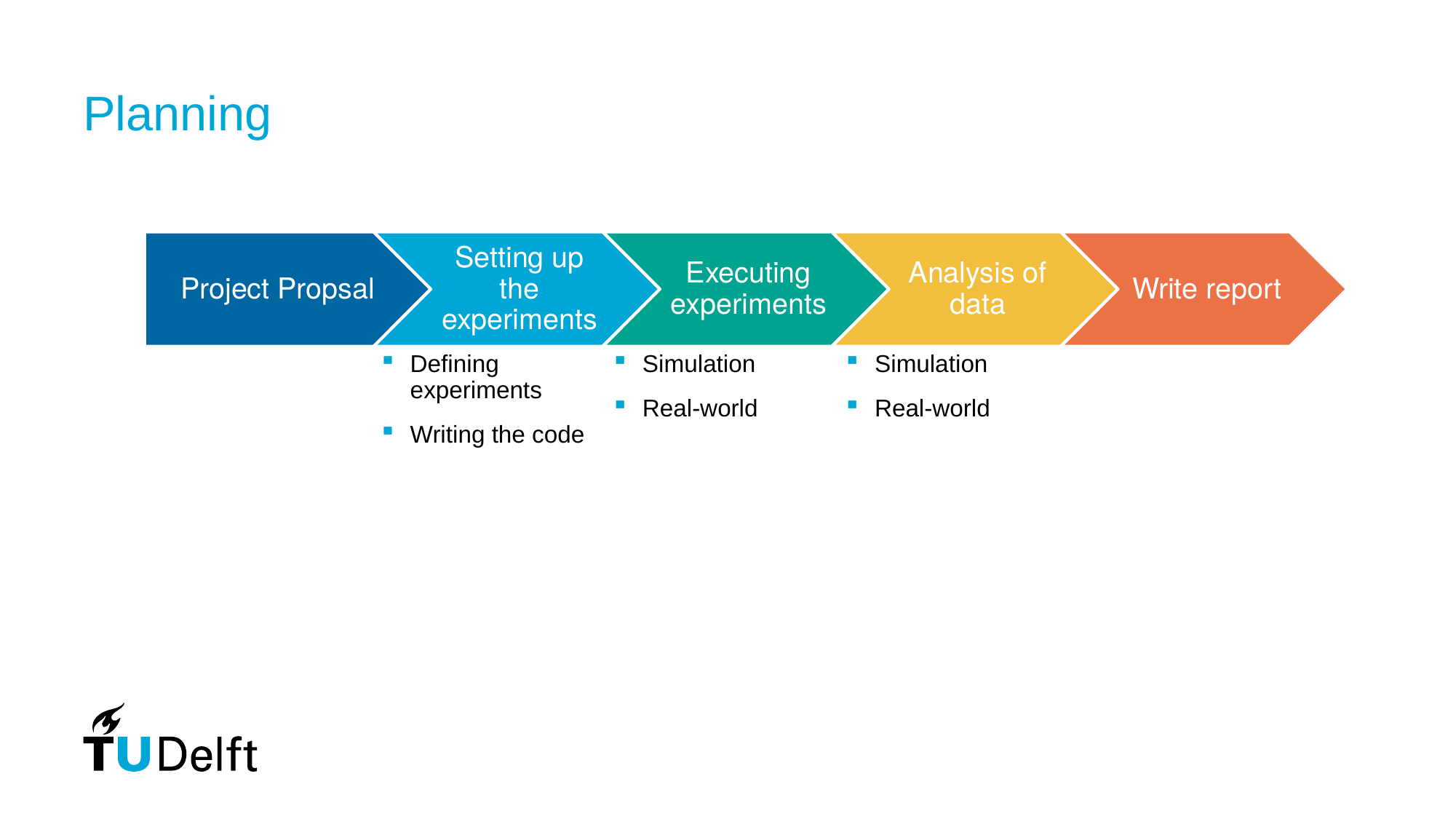

Project Propsal
Setting up the experiments
Executing experiments
Analysis of data
Write report
# Planning
Defining experiments
Writing the code
Simulation
Real-world
Simulation
Real-world